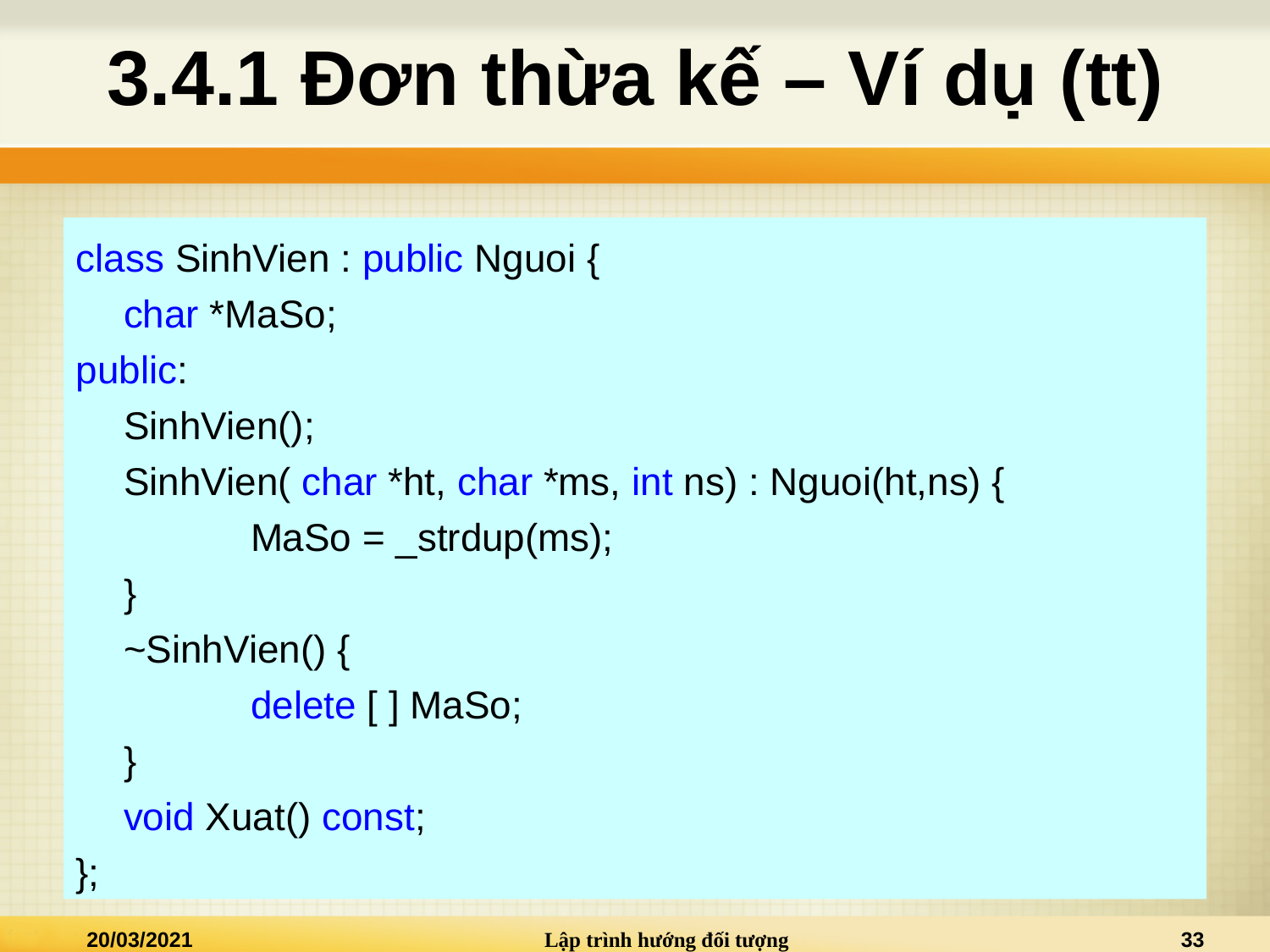

# 3.4.1 Đơn thừa kế – Ví dụ (tt)
class SinhVien : public Nguoi {
	char *MaSo;
public:
	SinhVien();
	SinhVien( char *ht, char *ms, int ns) : Nguoi(ht,ns) {
		MaSo = _strdup(ms);
	}
	~SinhVien() {
		delete [ ] MaSo;
	}
	void Xuat() const;
};
20/03/2021
Lập trình hướng đối tượng
33